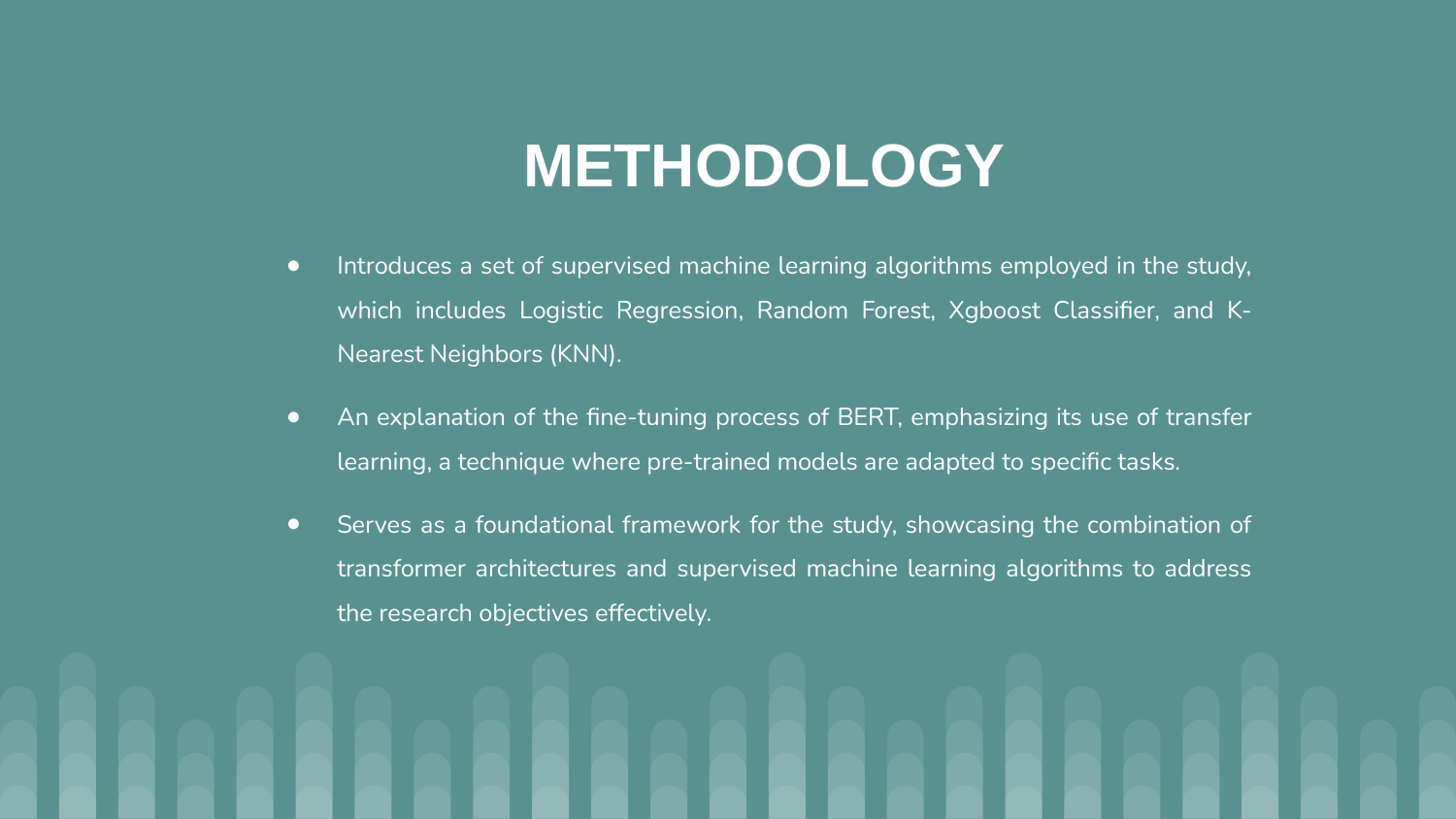

# METHODOLOGY
Introduces a set of supervised machine learning algorithms employed in the study, which includes Logistic Regression, Random Forest, Xgboost Classifier, and K-Nearest Neighbors (KNN).
An explanation of the fine-tuning process of BERT, emphasizing its use of transfer learning, a technique where pre-trained models are adapted to specific tasks.
Serves as a foundational framework for the study, showcasing the combination of transformer architectures and supervised machine learning algorithms to address the research objectives effectively.